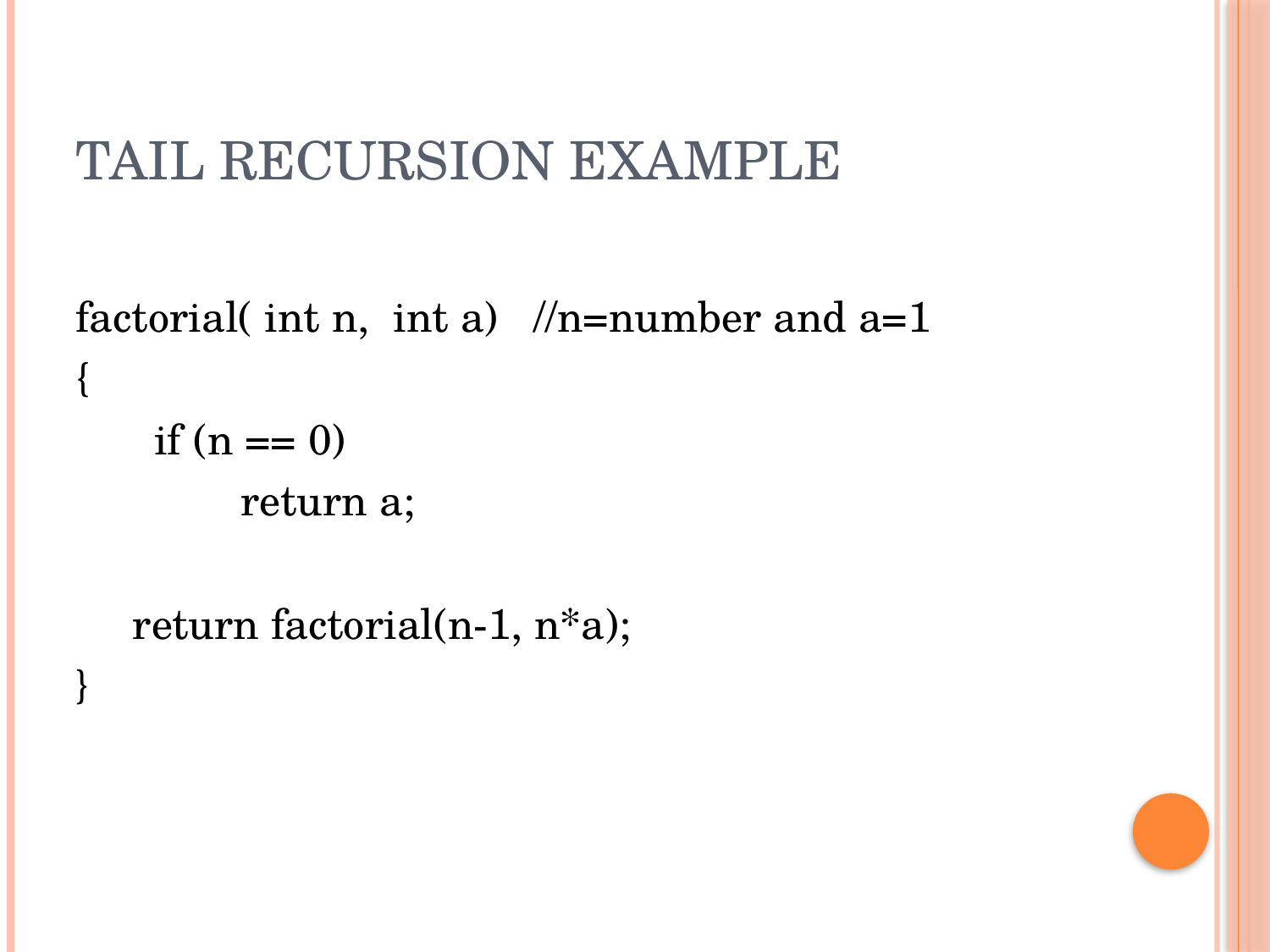

# Tail recursion example

factorial( int n,  int a)   //n=number and a=1
{
      if (n == 0)
		return a;

    return factorial(n-1, n*a);
}